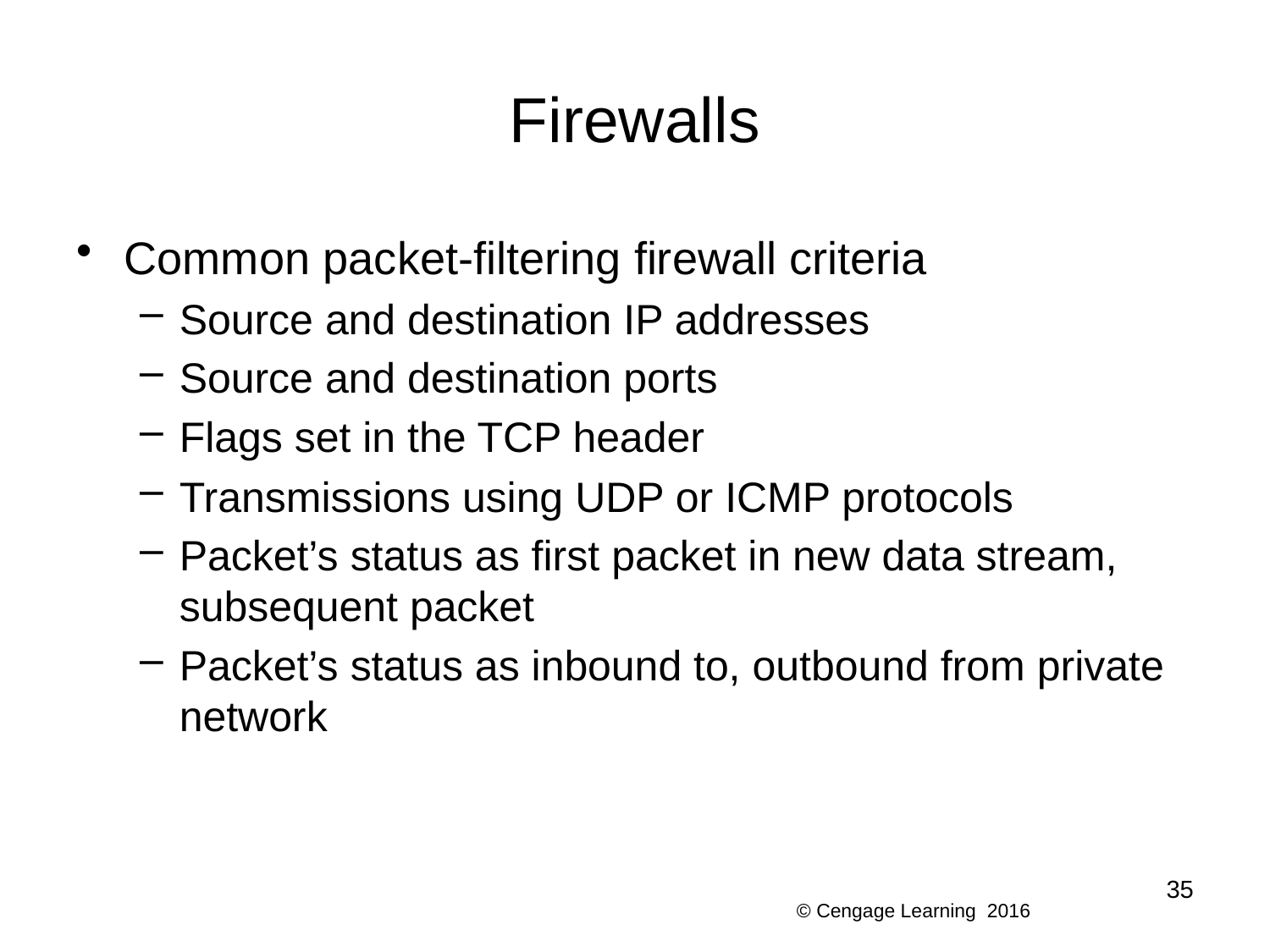

# Firewalls
Common packet-filtering firewall criteria
Source and destination IP addresses
Source and destination ports
Flags set in the TCP header
Transmissions using UDP or ICMP protocols
Packet’s status as first packet in new data stream, subsequent packet
Packet’s status as inbound to, outbound from private network

35